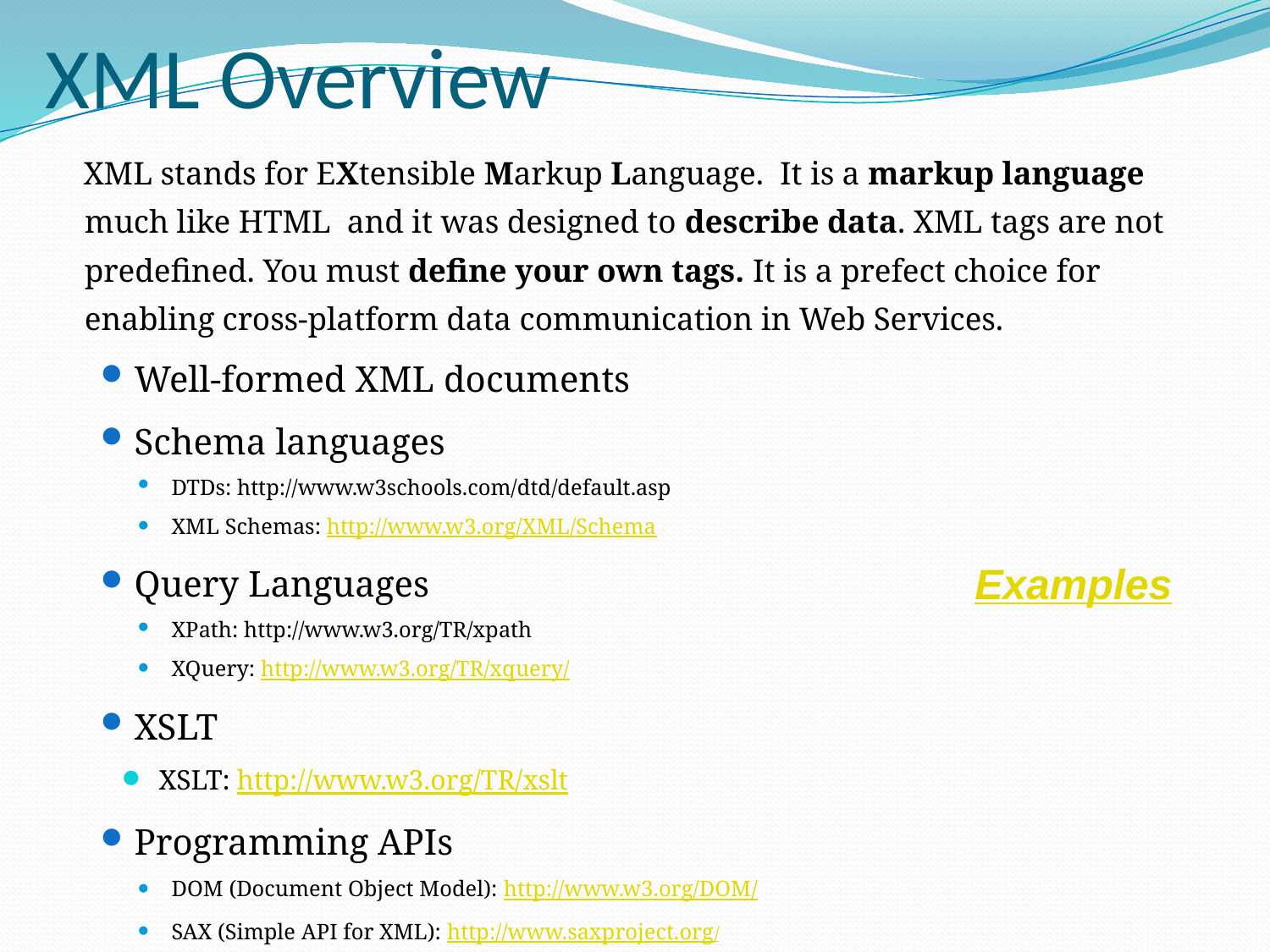

# XML Overview
     XML stands for EXtensible Markup Language.  It is a markup language much like HTML  and it was designed to describe data. XML tags are not predefined. You must define your own tags. It is a prefect choice for enabling cross-platform data communication in Web Services.
Well-formed XML documents
Schema languages
DTDs: http://www.w3schools.com/dtd/default.asp
XML Schemas: http://www.w3.org/XML/Schema
Query Languages
XPath: http://www.w3.org/TR/xpath
XQuery: http://www.w3.org/TR/xquery/
XSLT
XSLT: http://www.w3.org/TR/xslt
Programming APIs
DOM (Document Object Model): http://www.w3.org/DOM/
SAX (Simple API for XML): http://www.saxproject.org/

Examples